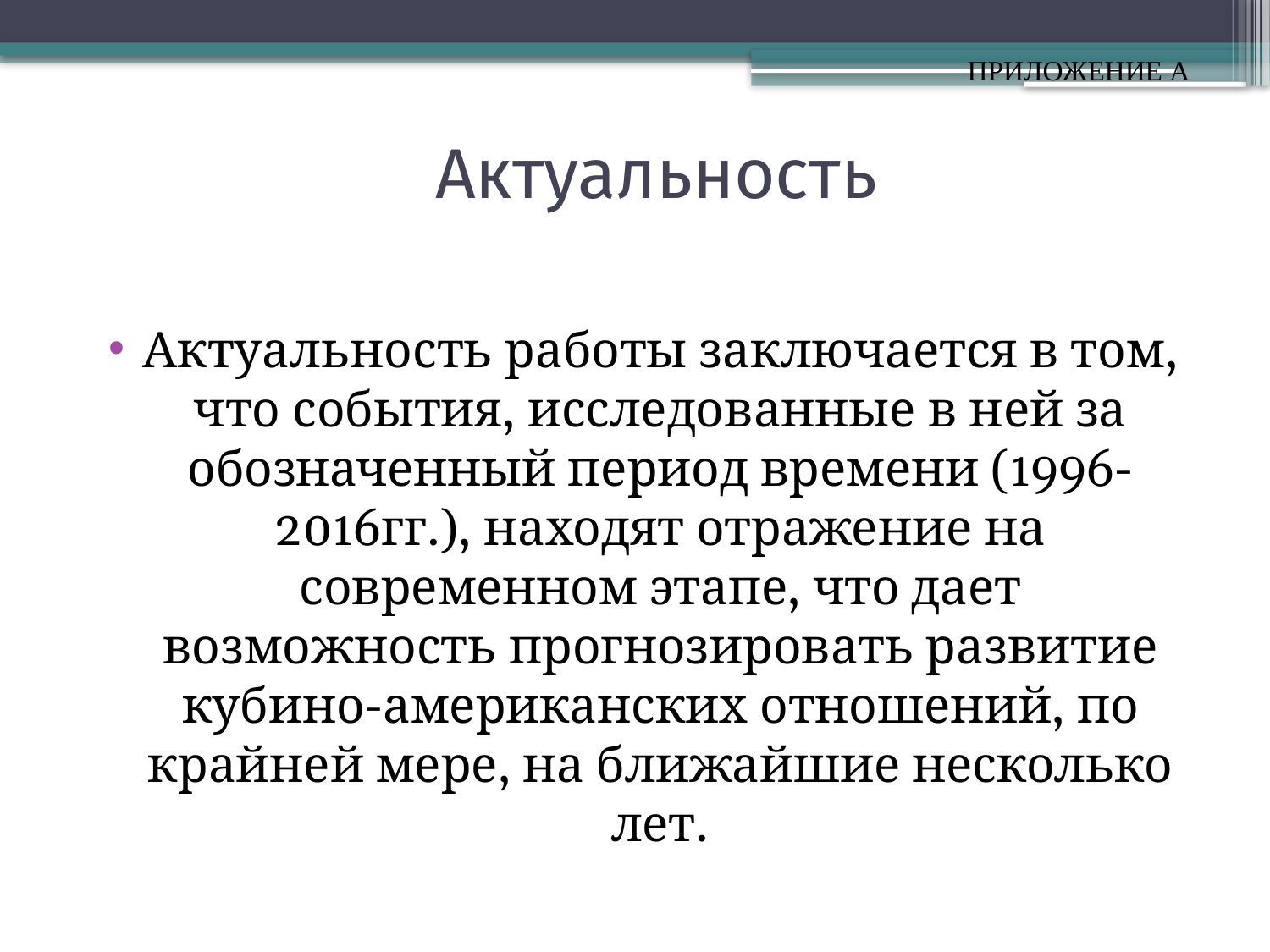

ПРИЛОЖЕНИЕ А
# Актуальность
Актуальность работы заключается в том, что события, исследованные в ней за обозначенный период времени (1996-2016гг.), находят отражение на современном этапе, что дает возможность прогнозировать развитие кубино-американских отношений, по крайней мере, на ближайшие несколько лет.